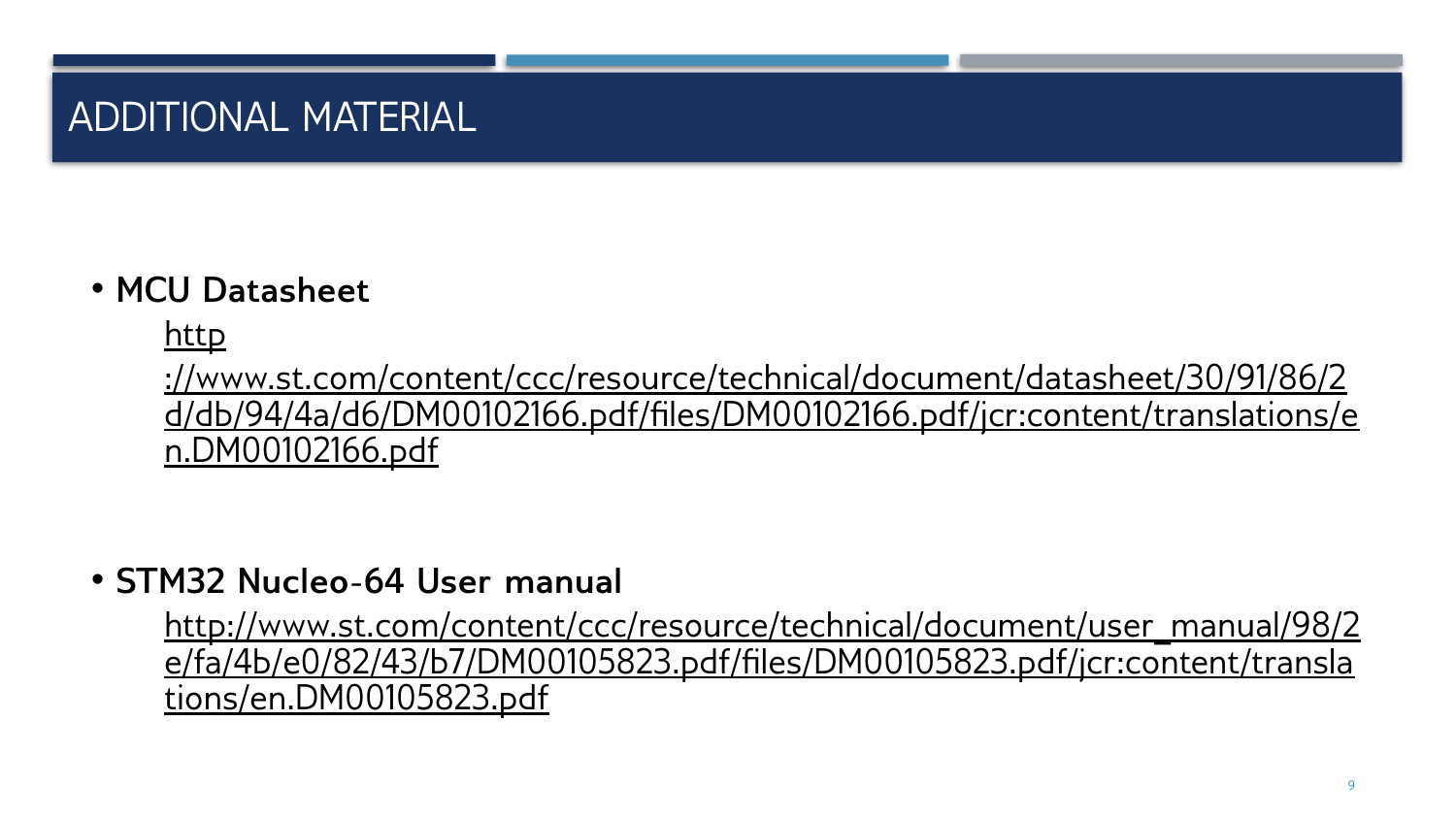

# Additional material
 MCU Datasheet
http://www.st.com/content/ccc/resource/technical/document/datasheet/30/91/86/2d/db/94/4a/d6/DM00102166.pdf/files/DM00102166.pdf/jcr:content/translations/en.DM00102166.pdf

 STM32 Nucleo-64 User manual
http://www.st.com/content/ccc/resource/technical/document/user_manual/98/2e/fa/4b/e0/82/43/b7/DM00105823.pdf/files/DM00105823.pdf/jcr:content/translations/en.DM00105823.pdf

9